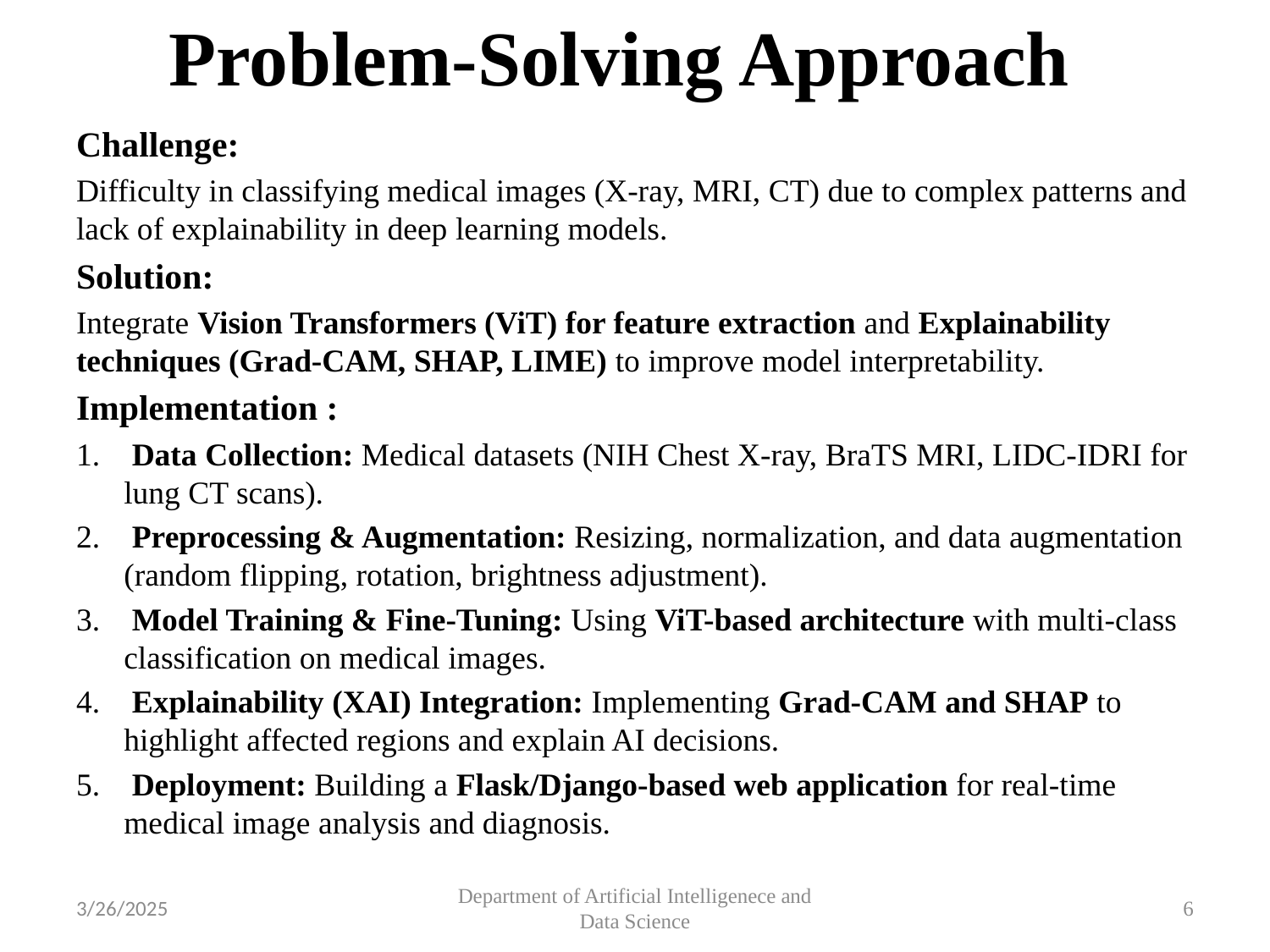

# Problem-Solving Approach
Challenge:
Difficulty in classifying medical images (X-ray, MRI, CT) due to complex patterns and lack of explainability in deep learning models.
Solution:
Integrate Vision Transformers (ViT) for feature extraction and Explainability techniques (Grad-CAM, SHAP, LIME) to improve model interpretability.
Implementation :
 Data Collection: Medical datasets (NIH Chest X-ray, BraTS MRI, LIDC-IDRI for lung CT scans).
 Preprocessing & Augmentation: Resizing, normalization, and data augmentation (random flipping, rotation, brightness adjustment).
 Model Training & Fine-Tuning: Using ViT-based architecture with multi-class classification on medical images.
 Explainability (XAI) Integration: Implementing Grad-CAM and SHAP to highlight affected regions and explain AI decisions.
 Deployment: Building a Flask/Django-based web application for real-time medical image analysis and diagnosis.

3/26/2025
Department of Artificial Intelligenece and Data Science
6